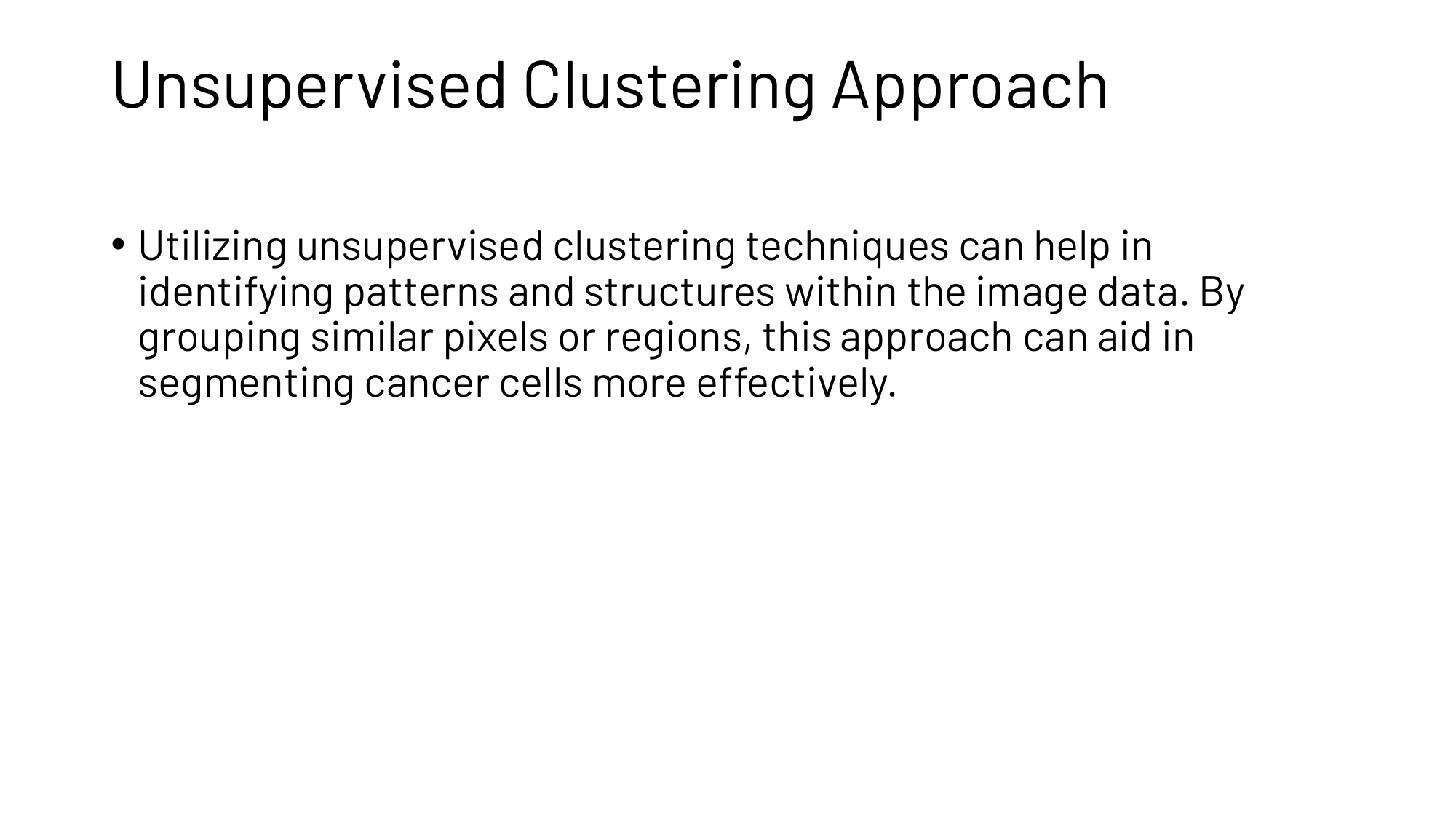

# Unsupervised Clustering Approach

Utilizing unsupervised clustering techniques can help in identifying patterns and structures within the image data. By grouping similar pixels or regions, this approach can aid in segmenting cancer cells more effectively.